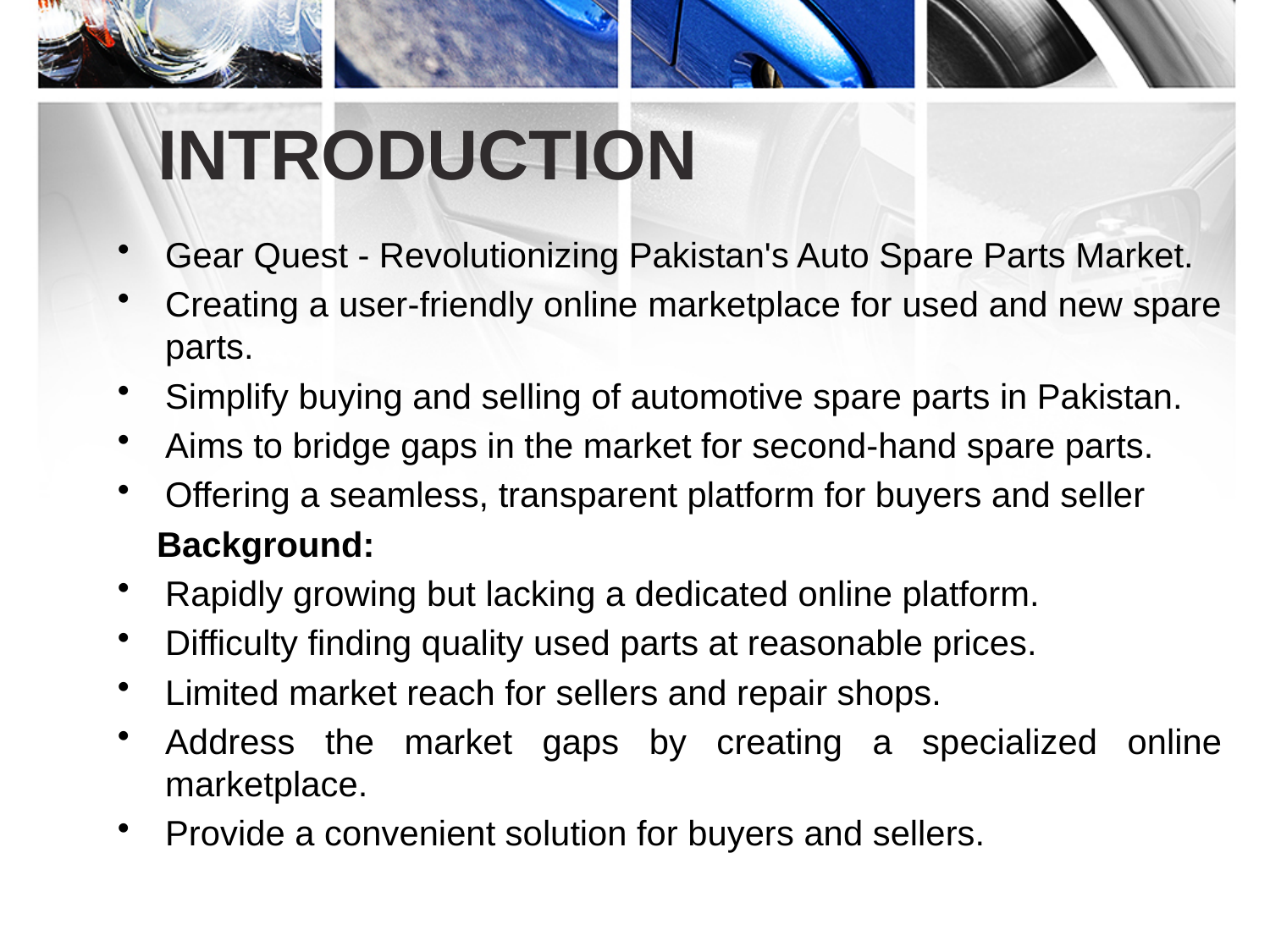

# INTRODUCTION
Gear Quest - Revolutionizing Pakistan's Auto Spare Parts Market.
Creating a user-friendly online marketplace for used and new spare parts.
Simplify buying and selling of automotive spare parts in Pakistan.
Aims to bridge gaps in the market for second-hand spare parts.
Offering a seamless, transparent platform for buyers and seller
    Background:
Rapidly growing but lacking a dedicated online platform.
Difficulty finding quality used parts at reasonable prices.
Limited market reach for sellers and repair shops.
Address the market gaps by creating a specialized online marketplace.
Provide a convenient solution for buyers and sellers.